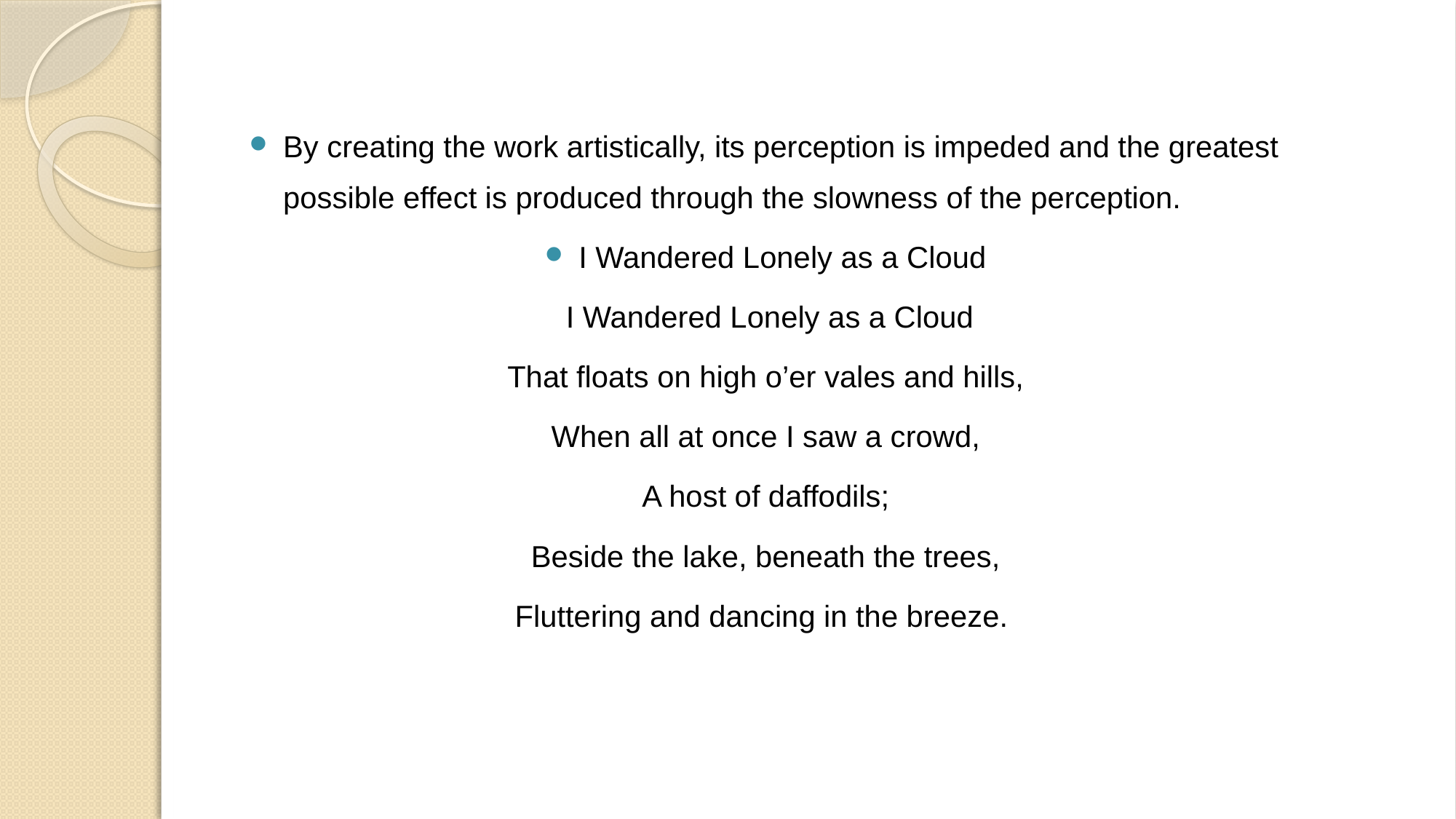

By creating the work artistically, its perception is impeded and the greatest possible effect is produced through the slowness of the perception.
I Wandered Lonely as a Cloud
 I Wandered Lonely as a Cloud
That floats on high o’er vales and hills,
When all at once I saw a crowd,
A host of daffodils;
Beside the lake, beneath the trees,
Fluttering and dancing in the breeze.